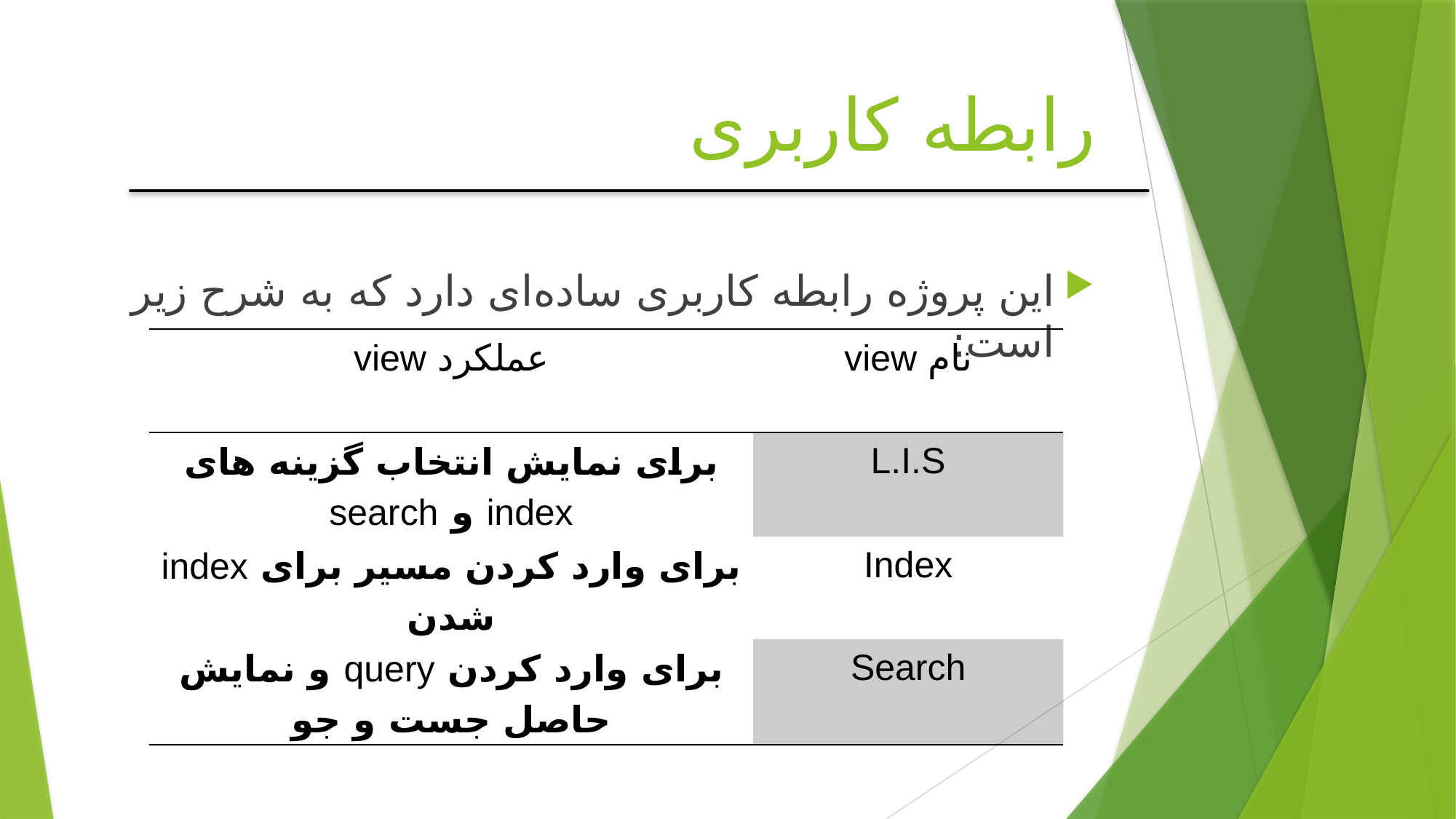

# رابطه کاربری
این پروژه رابطه کاربری ساده‌ای دارد که به شرح زیر است:

| عملکرد view | نام view |
| --- | --- |
| برای نمایش انتخاب گزینه های ‌‌index و search | L.I.S |
| برای وارد کردن مسیر برای index شدن | Index |
| برای وارد کردن ‌query و نمایش حاصل جست و جو | Search |